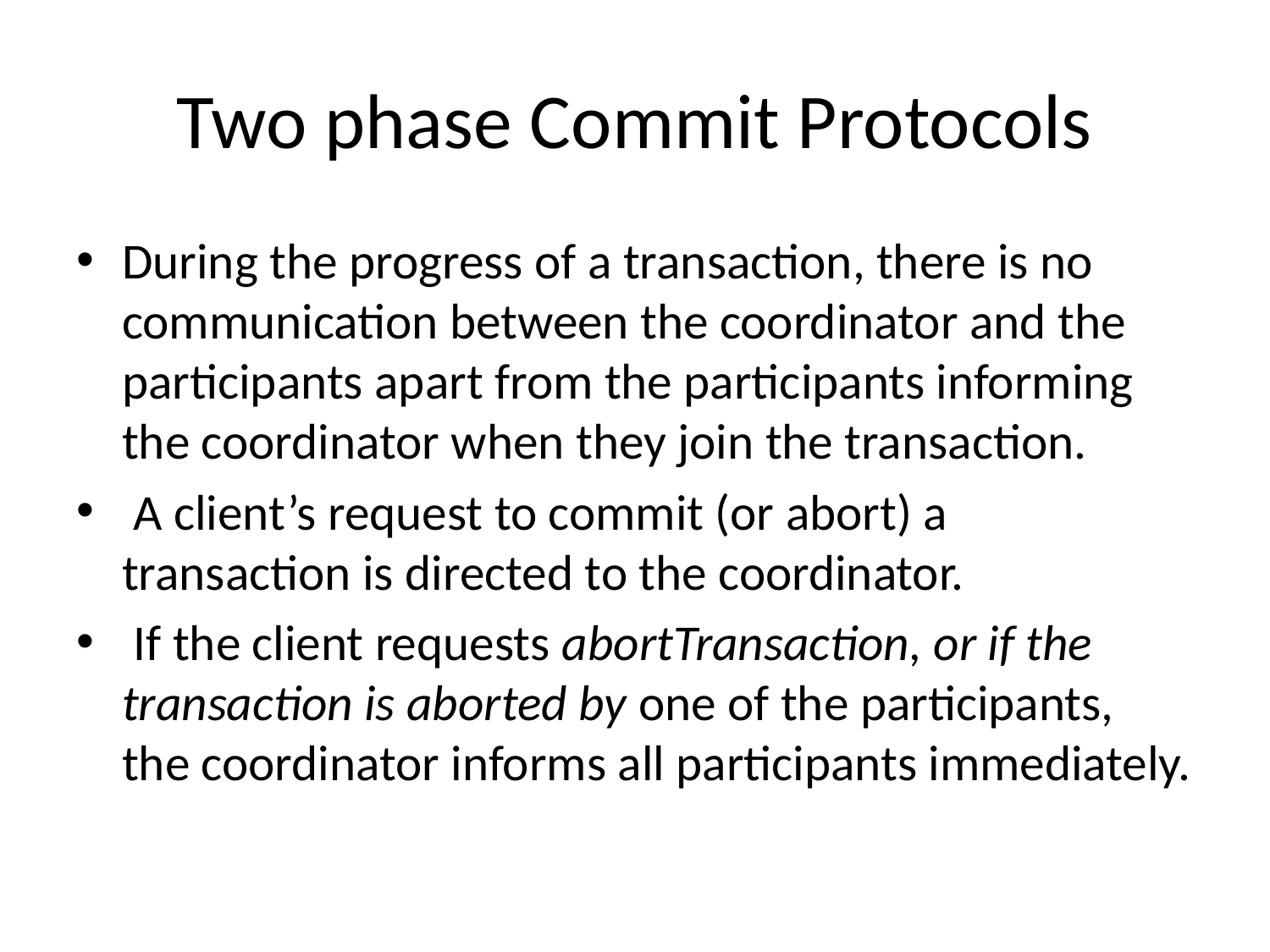

# Two phase Commit Protocols
During the progress of a transaction, there is no communication between the coordinator and the participants apart from the participants informing the coordinator when they join the transaction.
 A client’s request to commit (or abort) a  transaction is directed to the coordinator.
 If the client requests abortTransaction, or if the transaction is aborted by one of the participants, the coordinator informs all participants immediately.